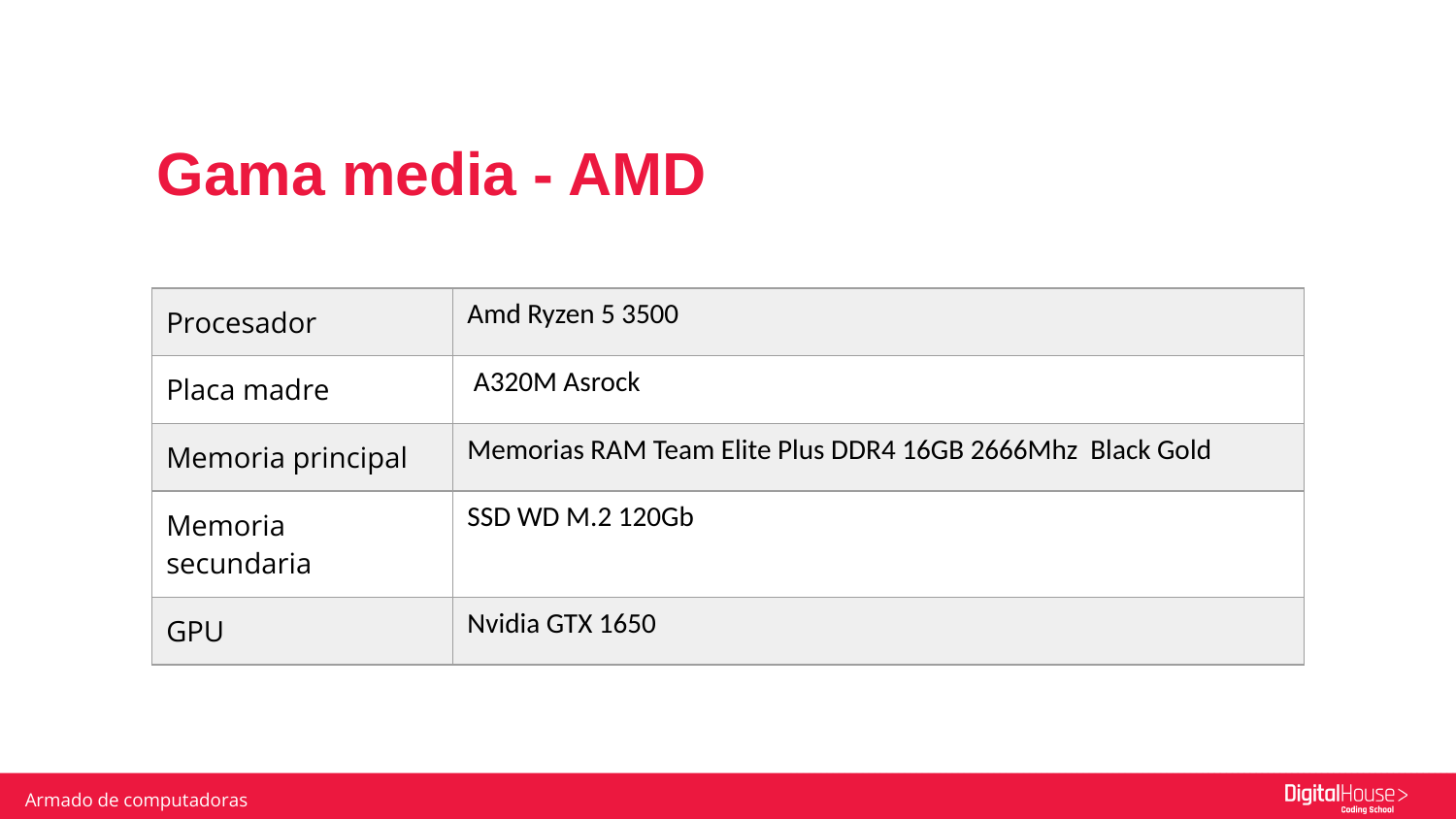

Gama media - AMD

| Procesador | Amd Ryzen 5 3500 |
| --- | --- |
| Placa madre | A320M Asrock |
| Memoria principal | Memorias RAM Team Elite Plus DDR4 16GB 2666Mhz Black Gold |
| Memoria secundaria | SSD WD M.2 120Gb |
| GPU | Nvidia GTX 1650 |